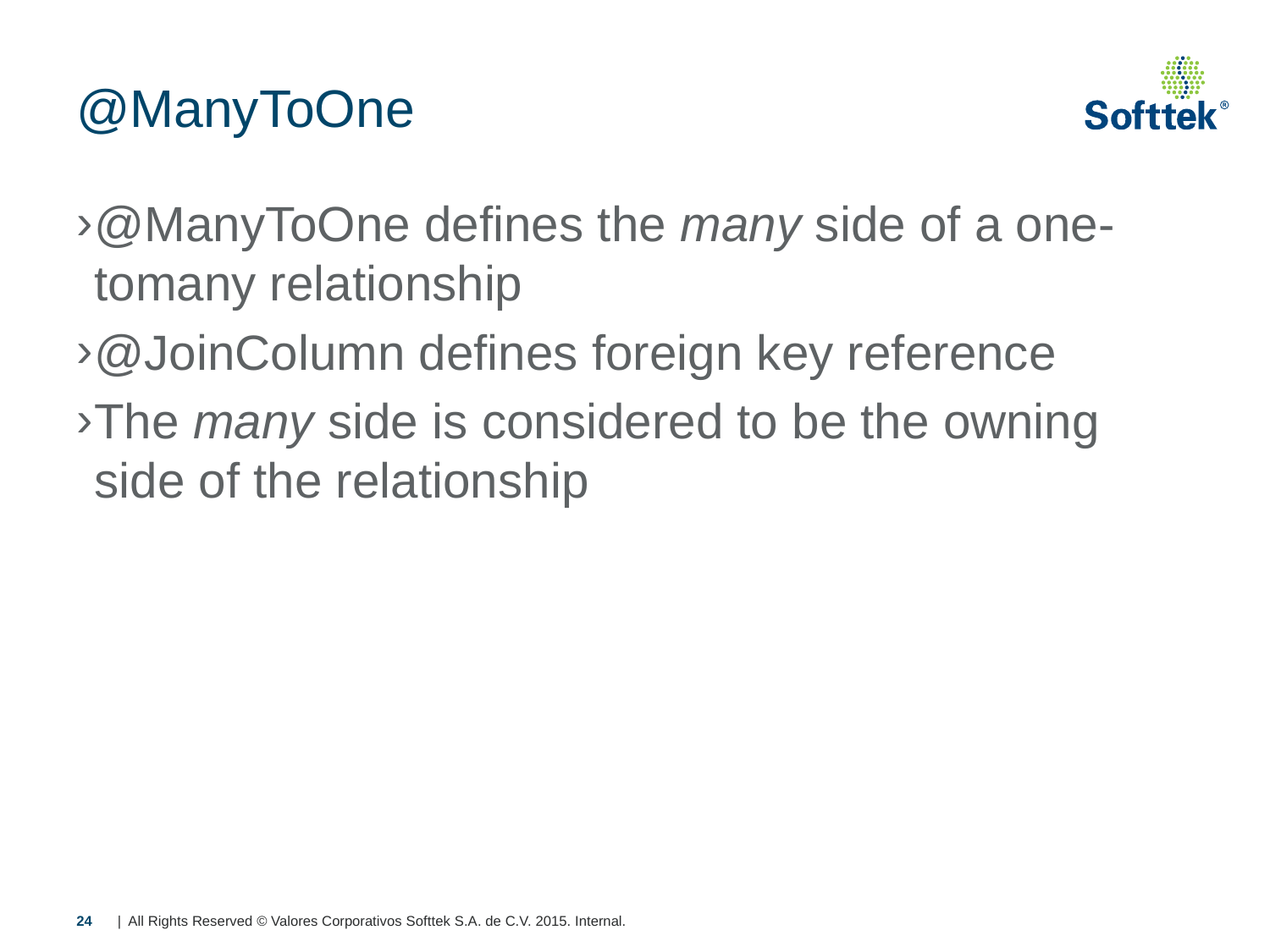

# @ManyToOne
@ManyToOne defines the many side of a one-tomany relationship
@JoinColumn defines foreign key reference
The many side is considered to be the owning side of the relationship
24